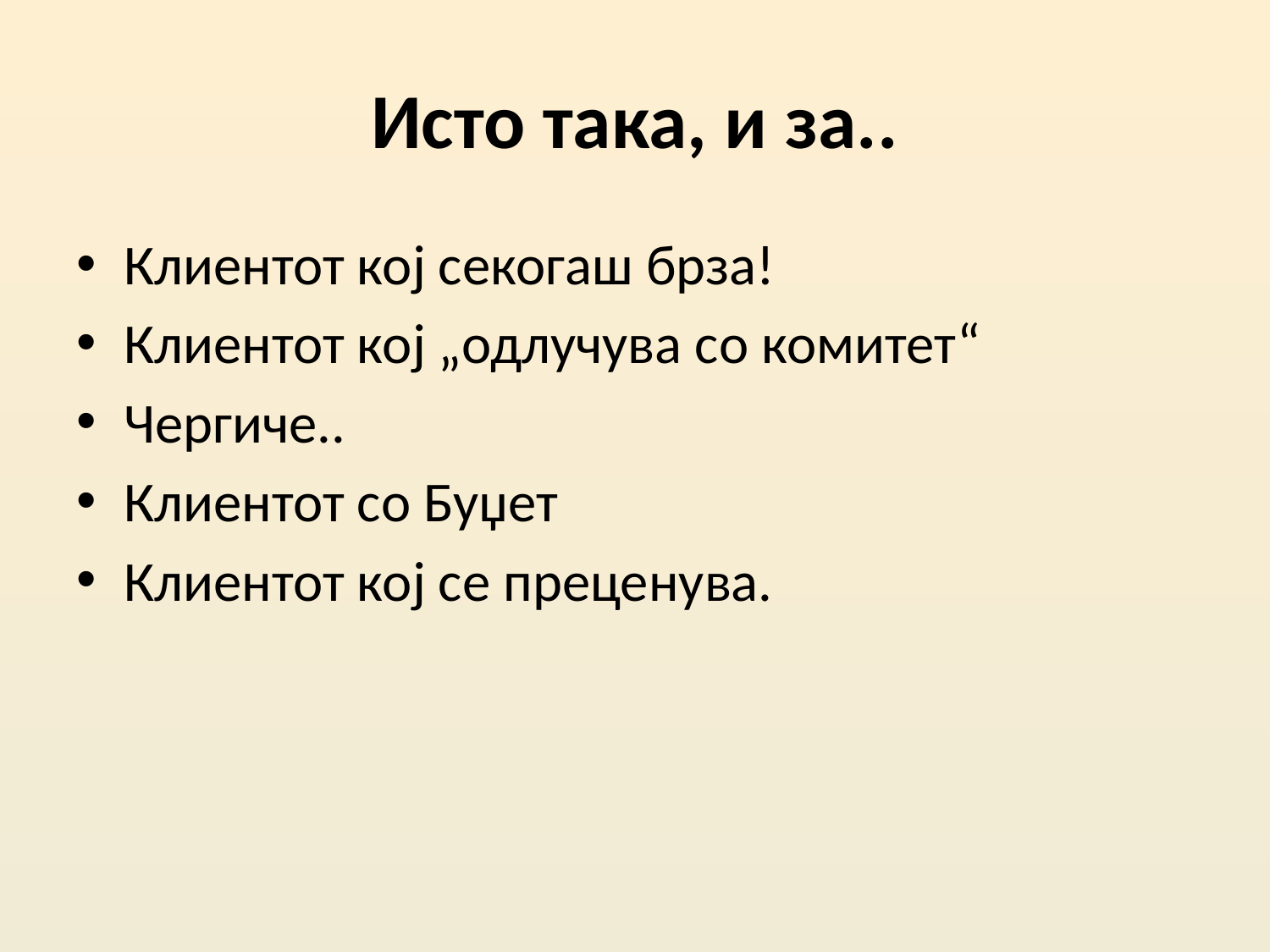

# Исто така, и за..
Клиентот кој секогаш брза!
Клиентот кој „одлучува со комитет“
Чергиче..
Клиентот со Буџет
Клиентот кој се преценува.